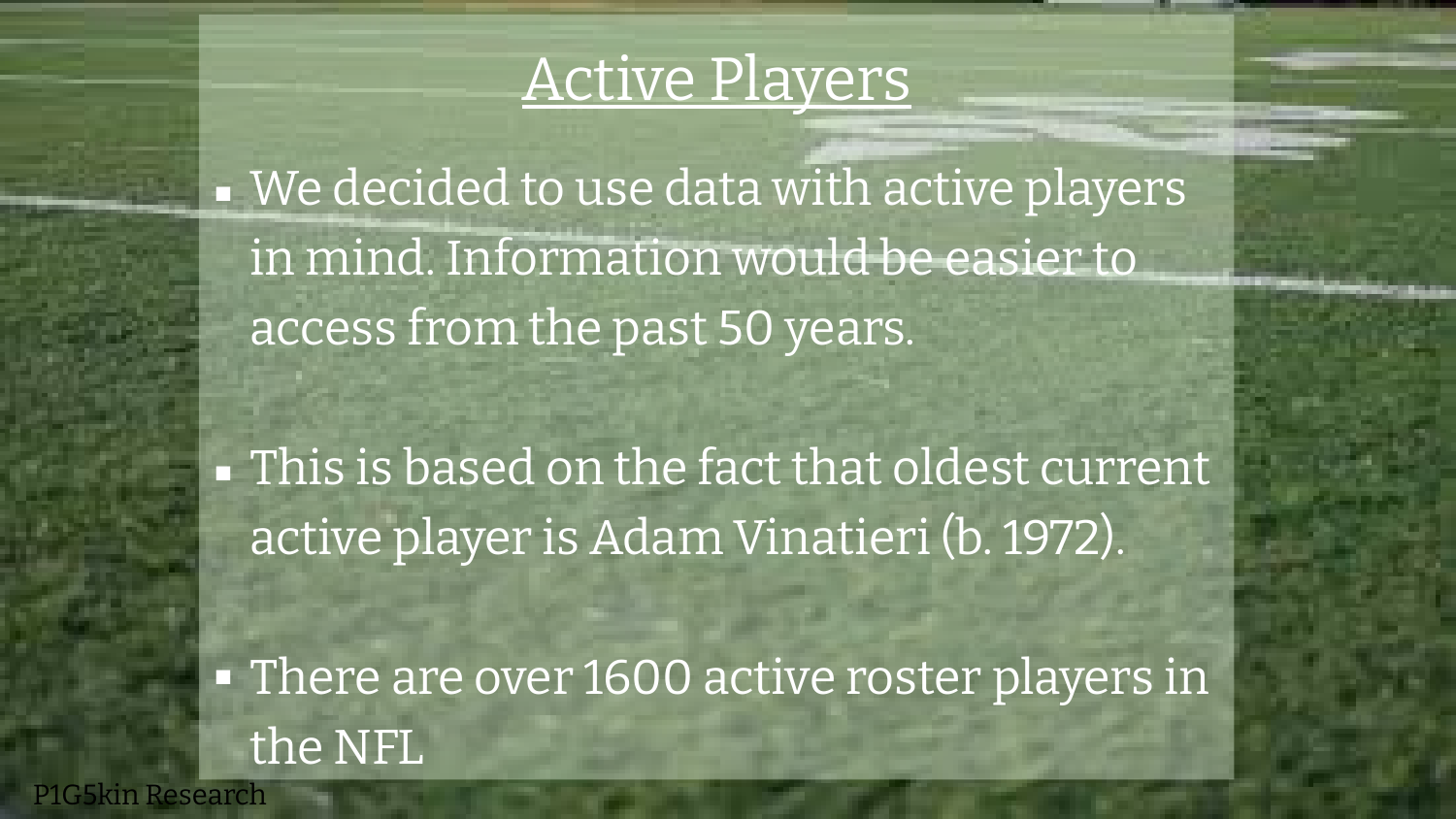

Active Players
We decided to use data with active players in mind. Information would be easier to access from the past 50 years.

This is based on the fact that oldest current active player is Adam Vinatieri (b. 1972).

There are over 1600 active roster players in the NFL

P1G5kin Research